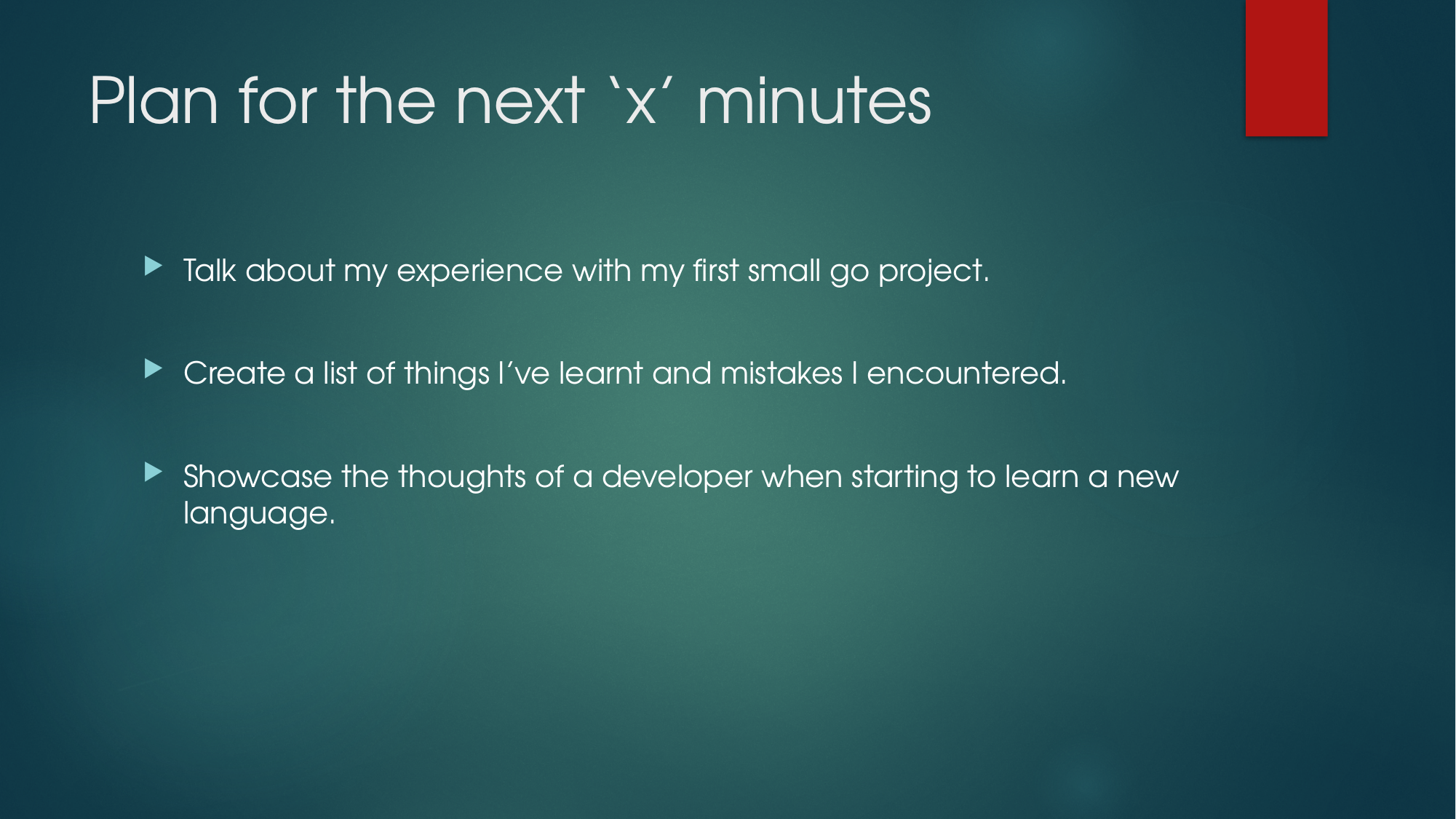

# Plan for the next ‘x’ minutes
Talk about my experience with my first small go project.

Create a list of things I’ve learnt and mistakes I encountered.

Showcase the thoughts of a developer when starting to learn a new language.